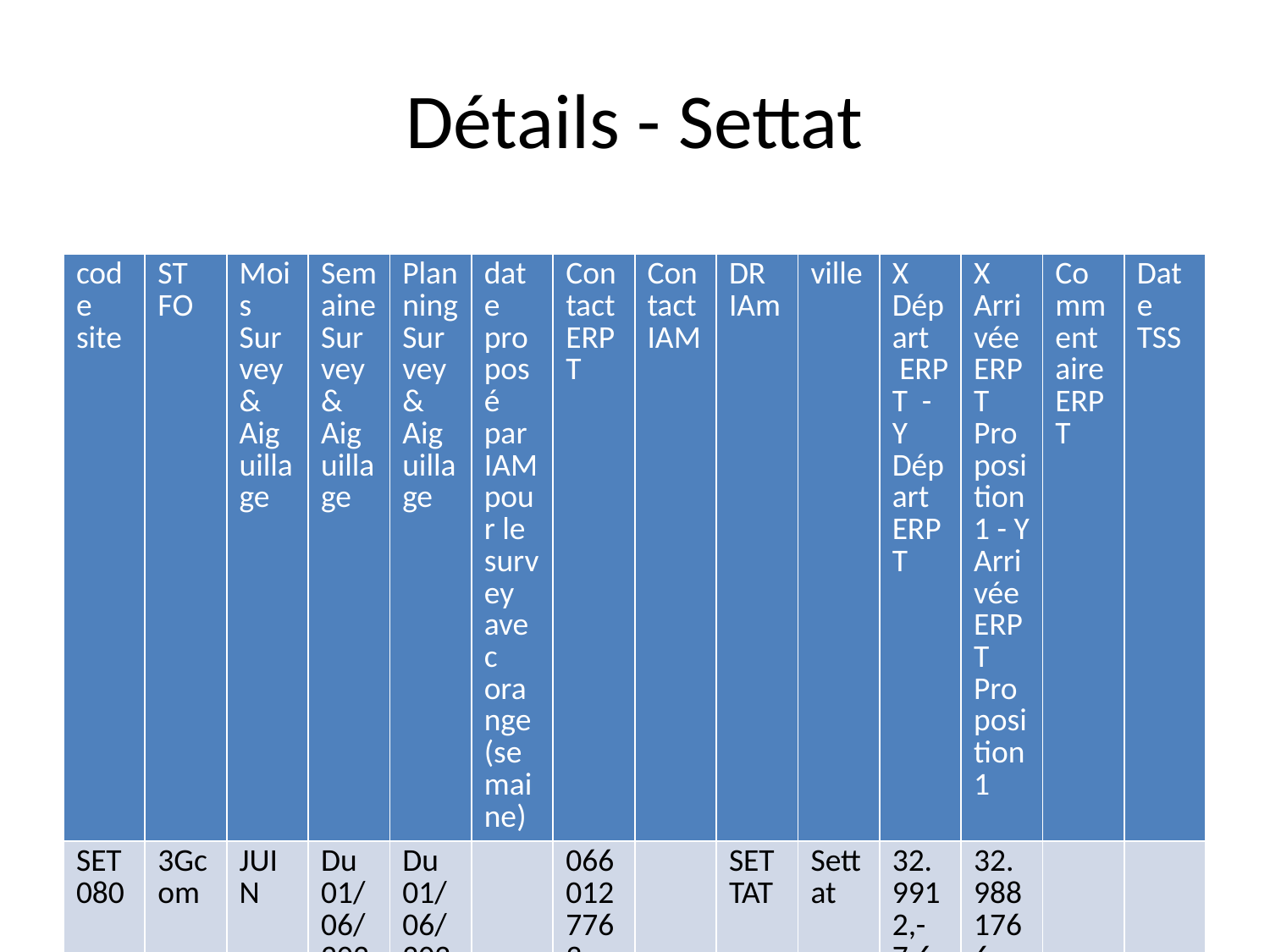

# Détails - Settat

| code site | ST FO | Mois Survey & Aiguillage | Semaine Survey & Aiguillage | Planning Survey & Aiguillage | date proposé par IAM pour le survey avec orange (semaine) | Contact ERPT | Contact IAM | DR IAm | ville | X Départ  ERPT - Y Départ ERPT | X Arrivée ERPT Proposition1 - Y Arrivée ERPT Proposition1 | Commentaire ERPT | Date TSS |
| --- | --- | --- | --- | --- | --- | --- | --- | --- | --- | --- | --- | --- | --- |
| SET080 | 3Gcom | JUIN | Du 01/06/2024 Au 31/09/2024 | Du 01/06/2024 Au 31/09/2024 |  | 0660127763 AZEDDINE |  | SETTAT | Settat | 32.9912,-7.60858 | 32.9881766,-7.6128868 |  |  |
| SET1079 | 3Gcom | JUIN | Du 01/06/2024 Au 31/09/2024 | Du 01/06/2024 Au 31/09/2024 |  | 0660127763 AZEDDINE |  | SETTAT | Settat | 32.9818611,-7.6075 | 32.9881766,-7.6128868 |  |  |
| SET1094 | 3Gcom | JUIN | Du 01/06/2024 Au 31/09/2024 | Du 01/06/2024 Au 31/09/2024 |  | 0660127763 AZEDDINE |  | SETTAT | Settat | 32.9909722,-7.60172194 | 32.9881766,-7.6128868 |  |  |
| SET1028 | 3Gcom | JUIN | Du 01/06/2024 Au 31/09/2024 | Du 01/06/2024 Au 31/09/2024 |  | 0660127763 AZEDDINE |  | SETTAT | Settat | 32.985903,-7.596108 | 32.9881766,-7.6128868 |  |  |
| SET1082 | 3Gcom | JUIN | Du 01/06/2024 Au 31/09/2024 | Du 01/06/2024 Au 31/09/2024 |  | 0660127763 AZEDDINE |  | SETTAT | Settat | 32.995386,-7.620092 | 32.9953980,-7.6206493 |  |  |
| SET1027 | 3Gcom | JUIN | Du 01/06/2024 Au 31/09/2024 | Du 01/06/2024 Au 31/09/2024 |  | 0660127763 AZEDDINE |  | SETTAT | Settat | 32.995136,-7.584786 | 32.996898,-7.611704 |  |  |
| SET945 | 3Gcom | JUIN | Du 01/06/2024 Au 31/09/2024 | Du 01/06/2024 Au 31/09/2024 |  | 0660127763 AZEDDINE |  | SETTAT | Settat | 33.0014169,-7.602778 | 32.996898,-7.611704 |  |  |
| SET959 | 3Gcom | JUIN | Du 01/06/2024 Au 31/09/2024 | Du 01/06/2024 Au 31/09/2024 |  | 0660127763 AZEDDINE |  | SETTAT | Settat | 32.996361,-7.599678 | 32.996898,-7.611704 |  |  |
| SET960 | 3Gcom | JUIN | Du 01/06/2024 Au 31/09/2024 | Du 01/06/2024 Au 31/09/2024 |  | 0660127763 AZEDDINE |  | SETTAT | Settat | 32.997333,-7.604833 | 32.996898,-7.611704 |  |  |
| SET1029 | 3Gcom | JUIN | Du 01/06/2024 Au 31/09/2024 | Du 01/06/2024 Au 31/09/2024 |  | 0660127763 AZEDDINE |  | SETTAT | Settat | 32.993139,-7.65175 | 32.997240,-7.635046 |  |  |
| SET1048 | 3Gcom | JUIN | Du 01/06/2024 Au 31/09/2024 | Du 01/06/2024 Au 31/09/2024 |  | 0660127763 AZEDDINE |  | SETTAT | Settat | 32.9961667,-7.6508056 | 32.997240,-7.635046 |  |  |
| SET924 | 3Gcom | JUIN | Du 01/06/2024 Au 31/09/2024 | Du 01/06/2024 Au 31/09/2024 |  | 0660127763 AZEDDINE |  | SETTAT | Settat | 32.9959722,-7.6439444 | 32.997240,-7.635046 |  |  |
| SET1009 | 3Gcom | JUIN | Du 01/06/2024 Au 31/09/2024 | Du 01/06/2024 Au 31/09/2024 |  | 0660127763 AZEDDINE |  | SETTAT | Settat | 32.9976111,-7.6305278 | 32.997553,-7.630507 |  |  |
| SET1050 | 3Gcom | JUIN | Du 01/06/2024 Au 31/09/2024 | Du 01/06/2024 Au 31/09/2024 |  | 0660127763 AZEDDINE |  | SETTAT | Settat | 33.0033699,-7.64596 | 33.002584,-7.633448 |  |  |
| SET161 | 3Gcom | JUIN | Du 01/06/2024 Au 31/09/2024 | Du 01/06/2024 Au 31/09/2024 |  | 0660127763 AZEDDINE |  | SETTAT | Settat | 33.0028,-7.63661 | 33.002584,-7.633448 |  |  |
| SET065 | 3Gcom | JUIN | Du 01/06/2024 Au 31/09/2024 | Du 01/06/2024 Au 31/09/2024 |  | 0660127763 AZEDDINE |  | SETTAT | Settat | 33.017,-7.59276 | 33.006154,-7.616899 |  |  |
| SET1031 | 3Gcom | JUIN | Du 01/06/2024 Au 31/09/2024 | Du 01/06/2024 Au 31/09/2024 |  | 0660127763 AZEDDINE |  | SETTAT | Settat | 33.0059169,-7.608694 | 33.006154,-7.616899 |  |  |
| SET929 | 3Gcom | JUIN | Du 01/06/2024 Au 31/09/2024 | Du 01/06/2024 Au 31/09/2024 |  | 0660127763 AZEDDINE |  | SETTAT | Settat | 33.0113399,-7.60143 | 33.006154,-7.616899 |  |  |
| SET1095 | 3Gcom | JUIN | Du 01/06/2024 Au 31/09/2024 | Du 01/06/2024 Au 31/09/2024 |  | 0660127763 AZEDDINE |  | SETTAT | Settat | 33.0060833,-7.615 | 33.006154,-7.616899 |  |  |